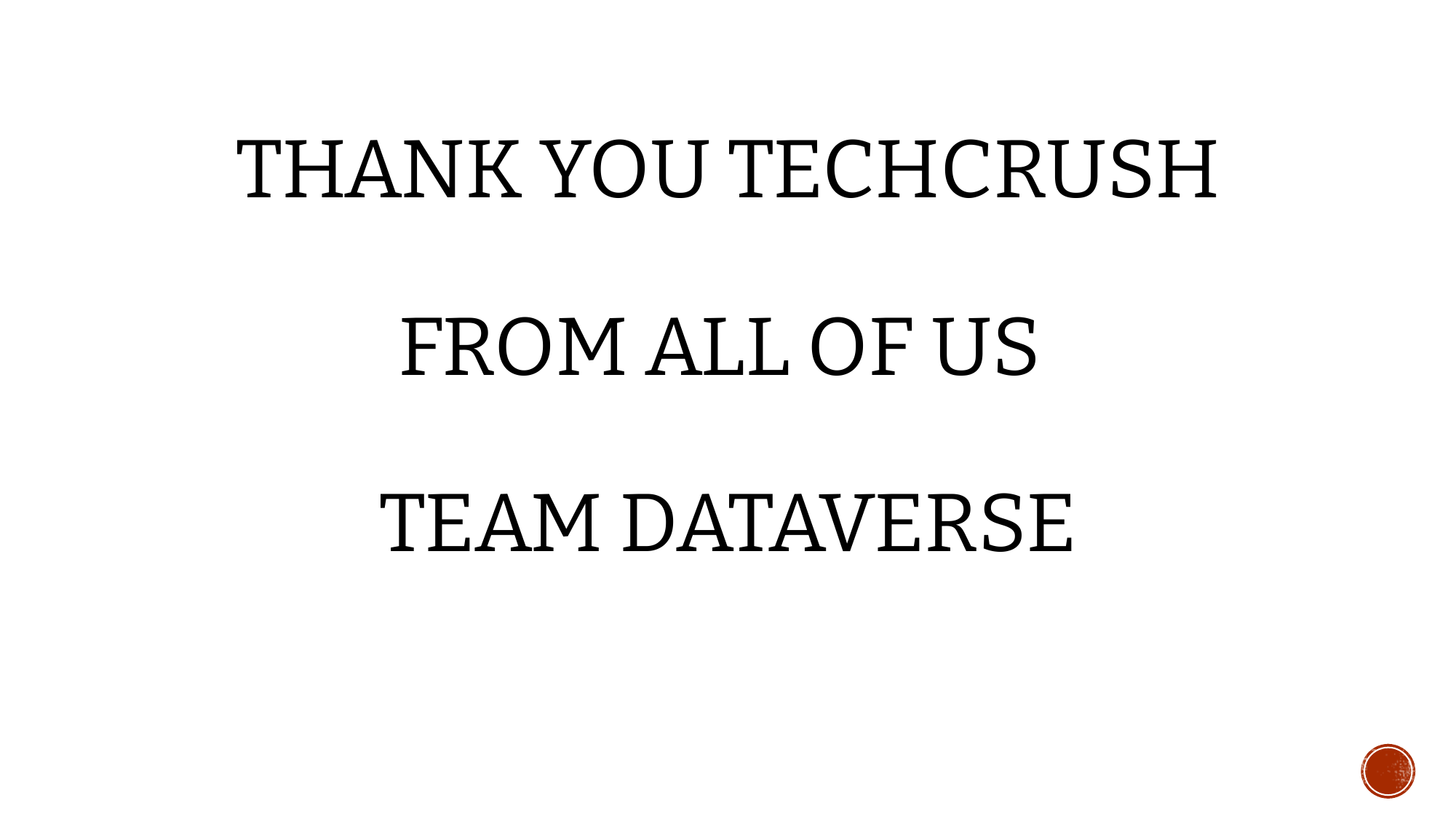

# THANK YOU TECHCRUSH FROM ALL OF US TEAM DATAVERSE